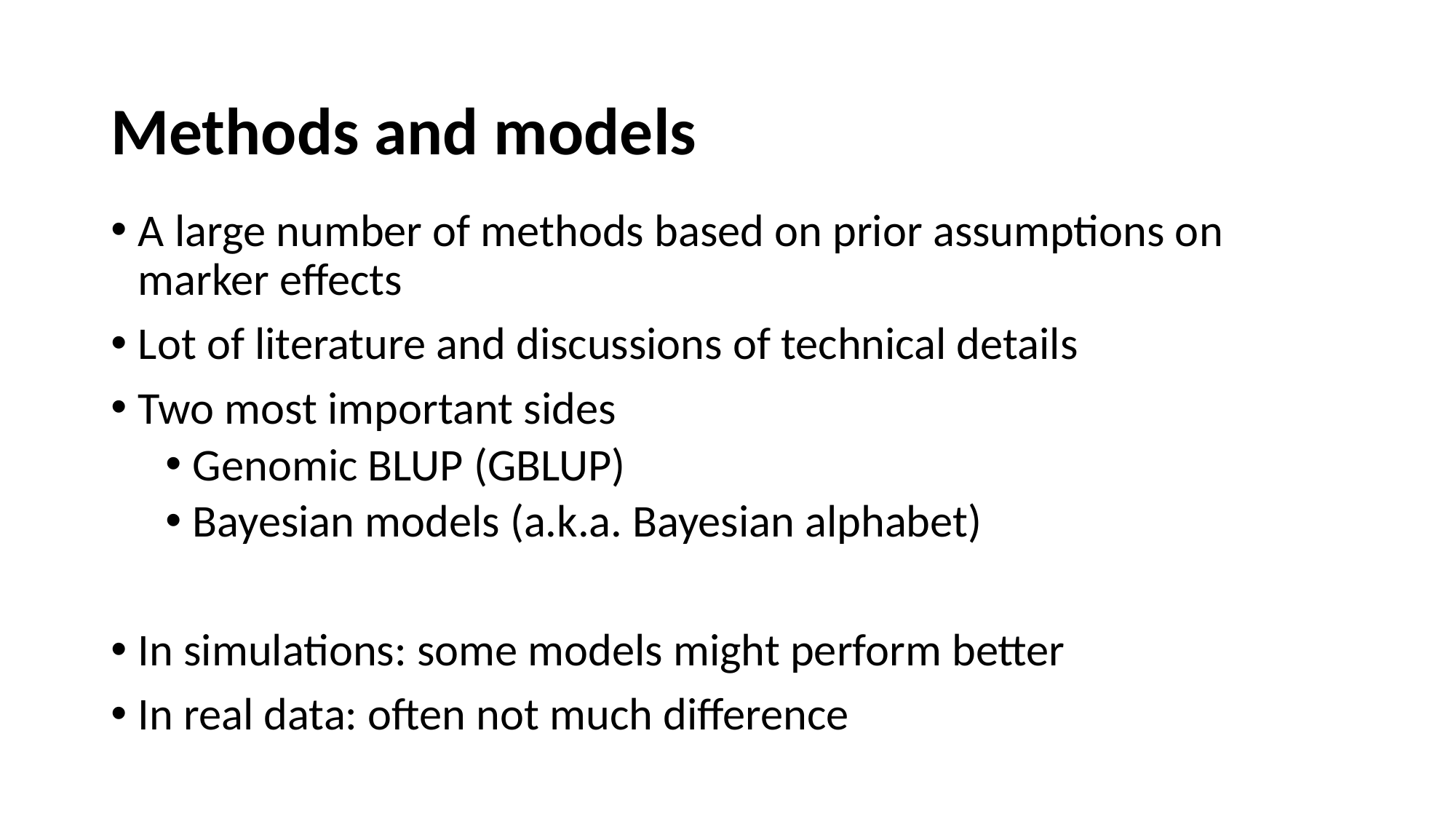

# Methods and models
A large number of methods based on prior assumptions on marker effects
Lot of literature and discussions of technical details
Two most important sides
Genomic BLUP (GBLUP)
Bayesian models (a.k.a. Bayesian alphabet)

In simulations: some models might perform better
In real data: often not much difference